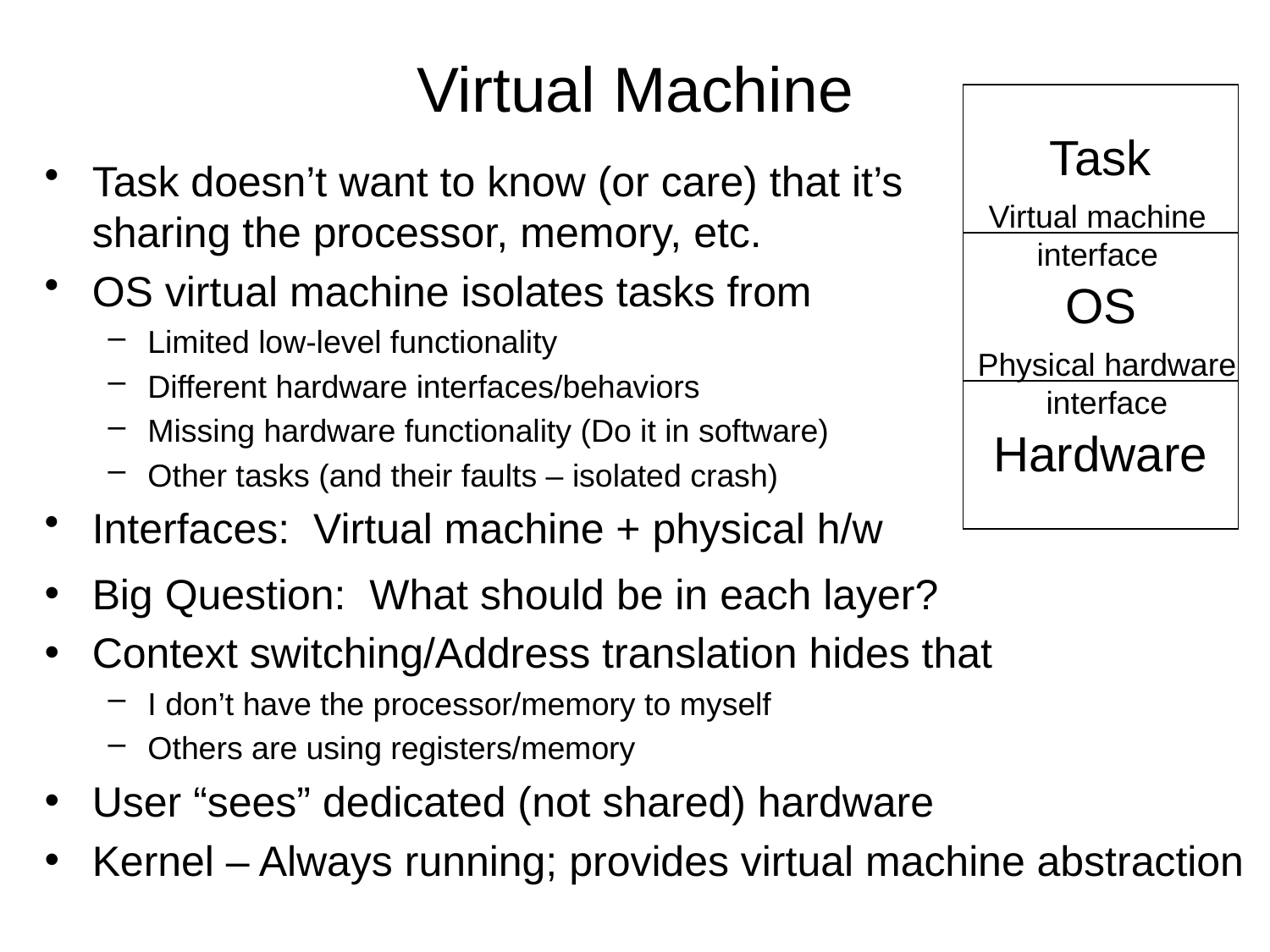

# Virtual Machine
| Task |
| --- |
| OS |
| Hardware |
Task doesn’t want to know (or care) that it’s sharing the processor, memory, etc.
OS virtual machine isolates tasks from
Limited low-level functionality
Different hardware interfaces/behaviors
Missing hardware functionality (Do it in software)
Other tasks (and their faults – isolated crash)
Interfaces:  Virtual machine + physical h/w

Virtual machine
interface
Physical hardware
interface
Big Question:  What should be in each layer?
Context switching/Address translation hides that
I don’t have the processor/memory to myself
Others are using registers/memory
User “sees” dedicated (not shared) hardware
Kernel – Always running; provides virtual machine abstraction